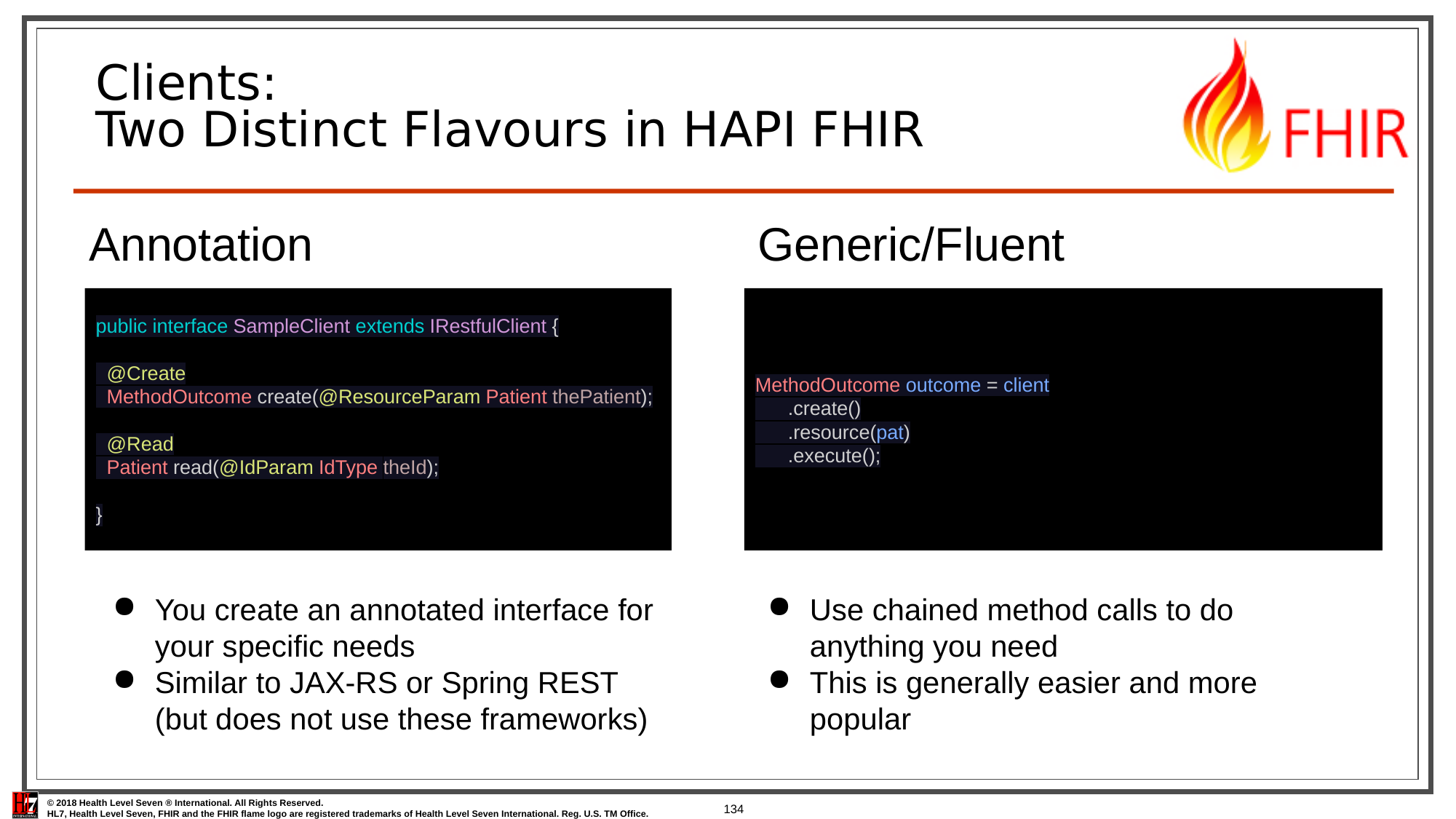

# Clients:
Two Distinct Flavours in HAPI FHIR
Annotation                                  Generic/Fluent
public interface SampleClient extends IRestfulClient {

  @Create
  MethodOutcome create(@ResourceParam Patient thePatient);

  @Read
  Patient read(@IdParam IdType theId);

}
MethodOutcome outcome = client
      .create()
      .resource(pat)
      .execute();
You create an annotated interface for your specific needs
Similar to JAX-RS or Spring REST (but does not use these frameworks)
Use chained method calls to do anything you need
This is generally easier and more popular
134